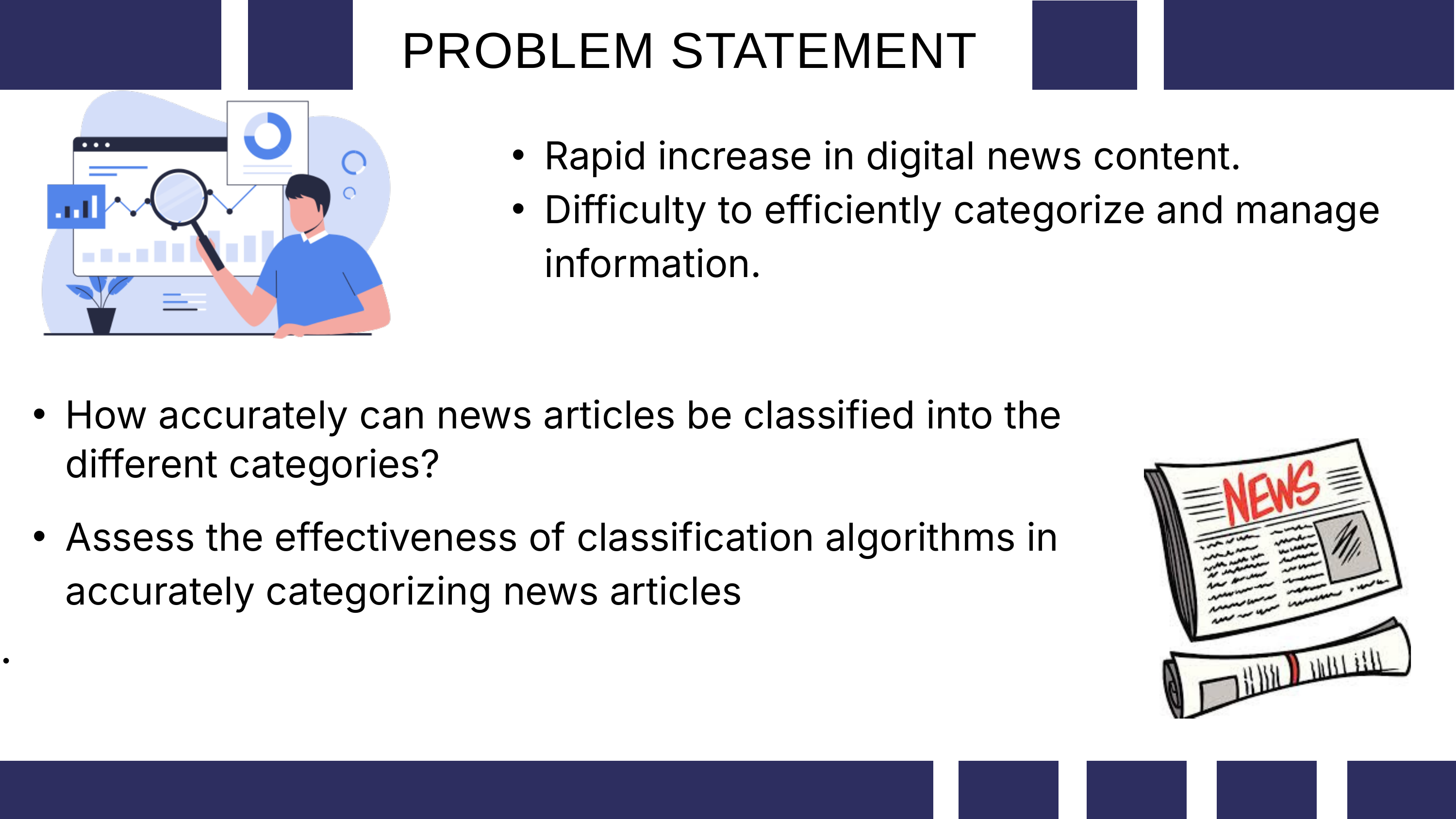

PROBLEM STATEMENT

Rapid increase in digital news content.
Difficulty to efficiently categorize and manage information.
How accurately can news articles be classified into the different categories?

Assess the effectiveness of classification algorithms in accurately categorizing news articles
.